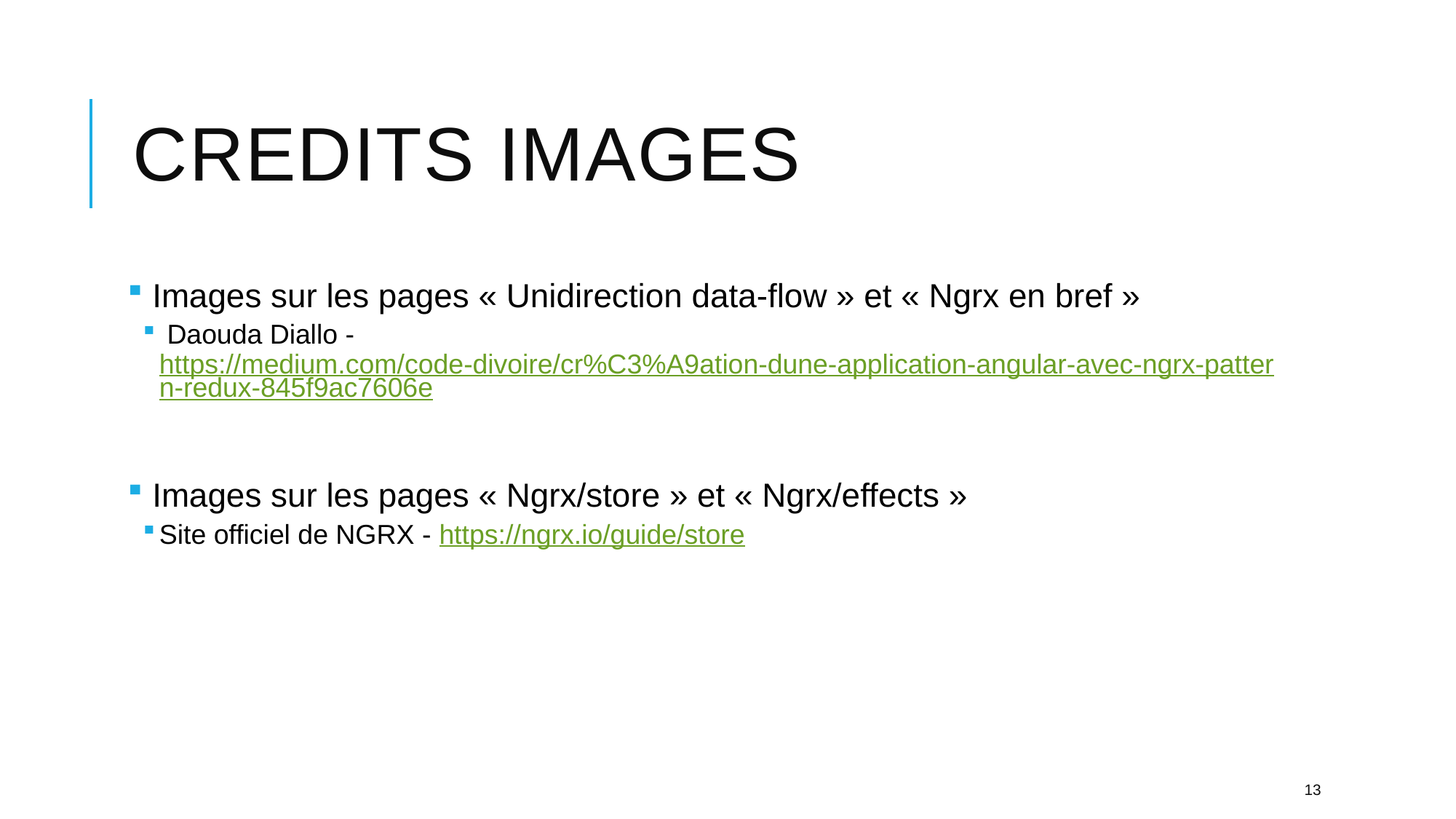

# Credits IMAGES
 Images sur les pages « Unidirection data-flow » et « Ngrx en bref »
 Daouda Diallo - https://medium.com/code-divoire/cr%C3%A9ation-dune-application-angular-avec-ngrx-pattern-redux-845f9ac7606e

 Images sur les pages « Ngrx/store » et « Ngrx/effects »
Site officiel de NGRX - https://ngrx.io/guide/store
13